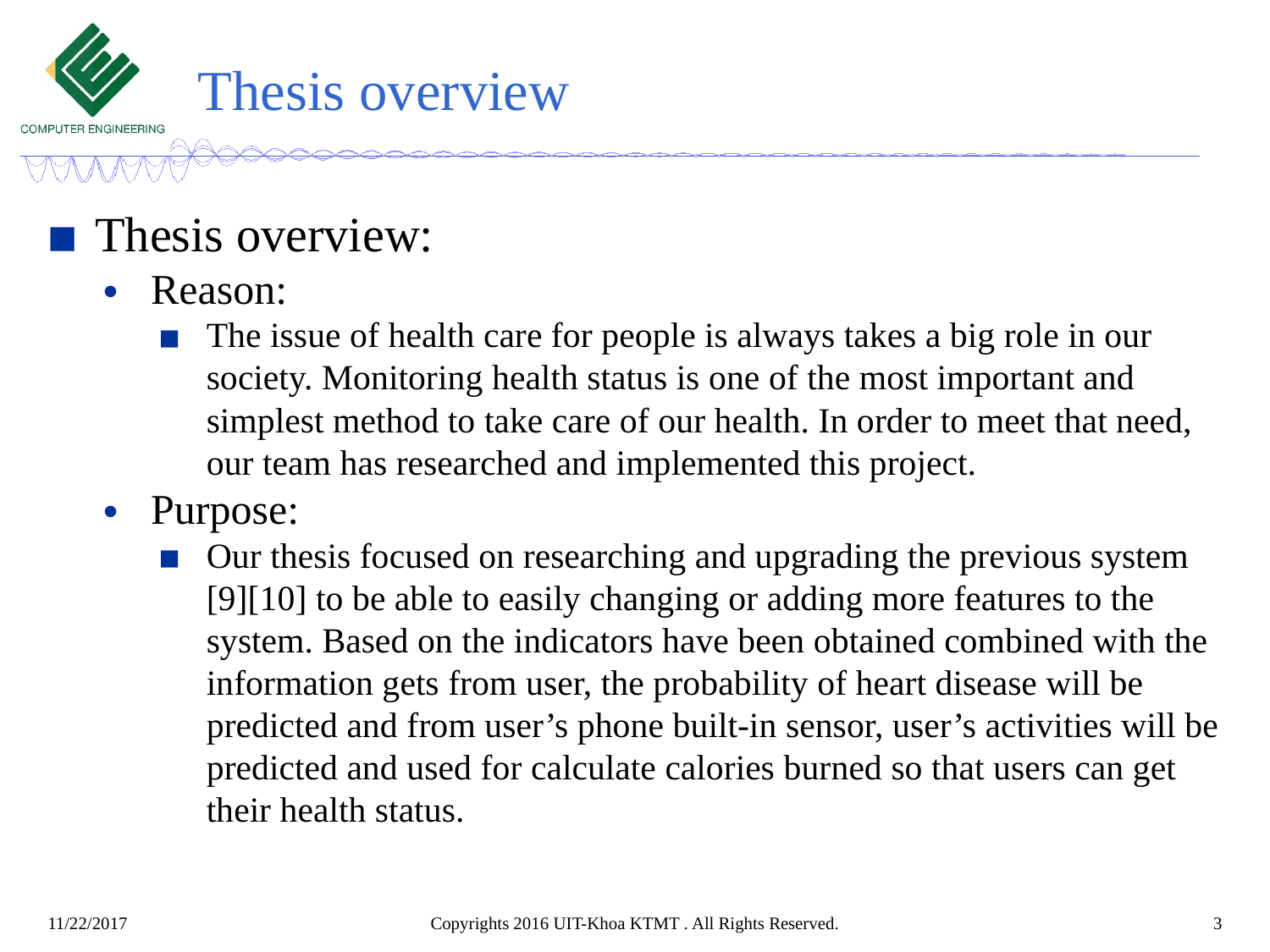

# Thesis overview
Thesis overview:
Reason:
The issue of health care for people is always takes a big role in our society. Monitoring health status is one of the most important and simplest method to take care of our health. In order to meet that need, our team has researched and implemented this project.
Purpose:
Our thesis focused on researching and upgrading the previous system [9][10] to be able to easily changing or adding more features to the system. Based on the indicators have been obtained combined with the information gets from user, the probability of heart disease will be predicted and from user’s phone built-in sensor, user’s activities will be predicted and used for calculate calories burned so that users can get their health status.
Copyrights 2016 UIT-Khoa KTMT . All Rights Reserved.
3
11/22/2017